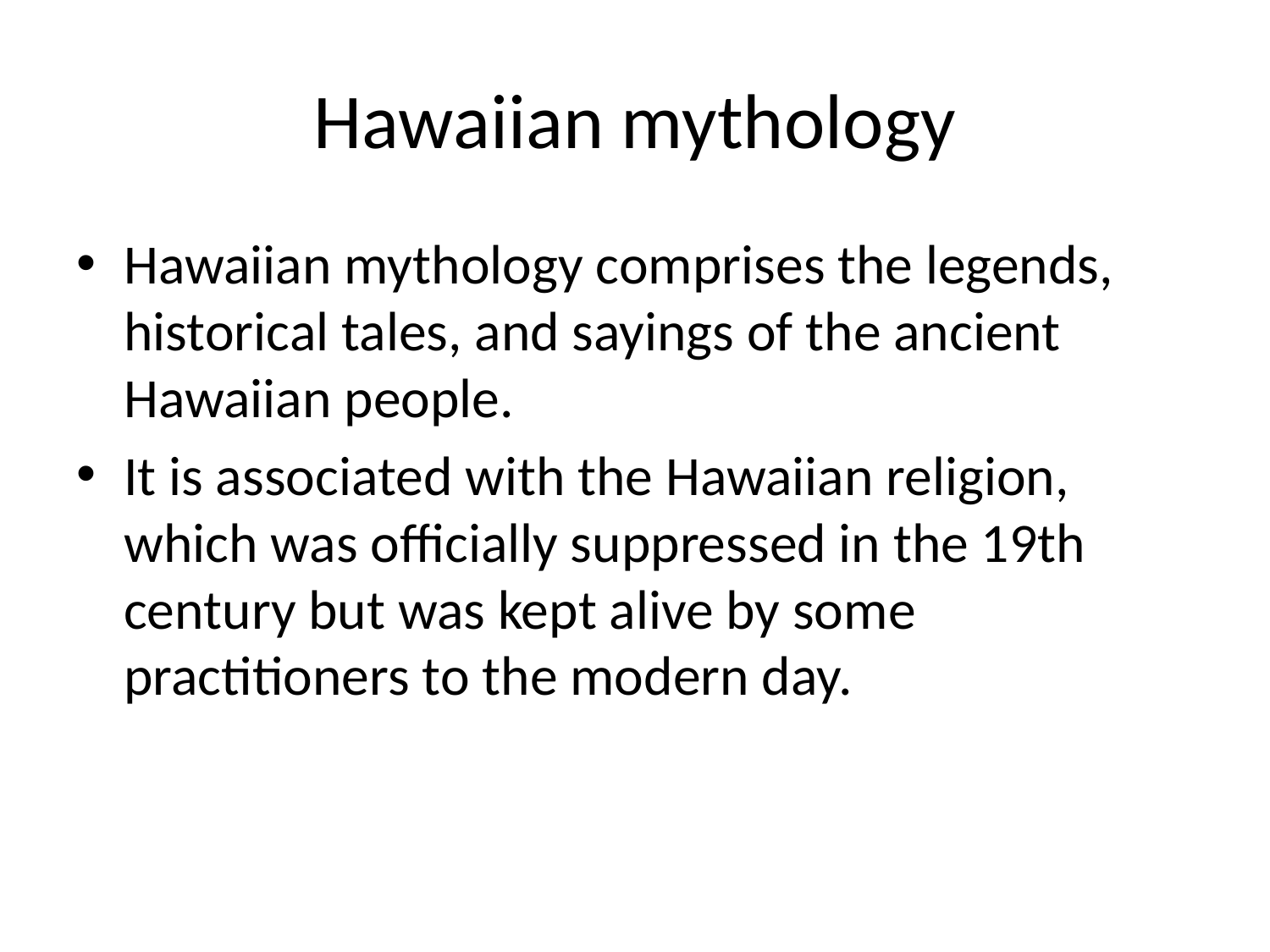

# Hawaiian mythology
Hawaiian mythology comprises the legends, historical tales, and sayings of the ancient Hawaiian people.
It is associated with the Hawaiian religion, which was officially suppressed in the 19th century but was kept alive by some practitioners to the modern day.